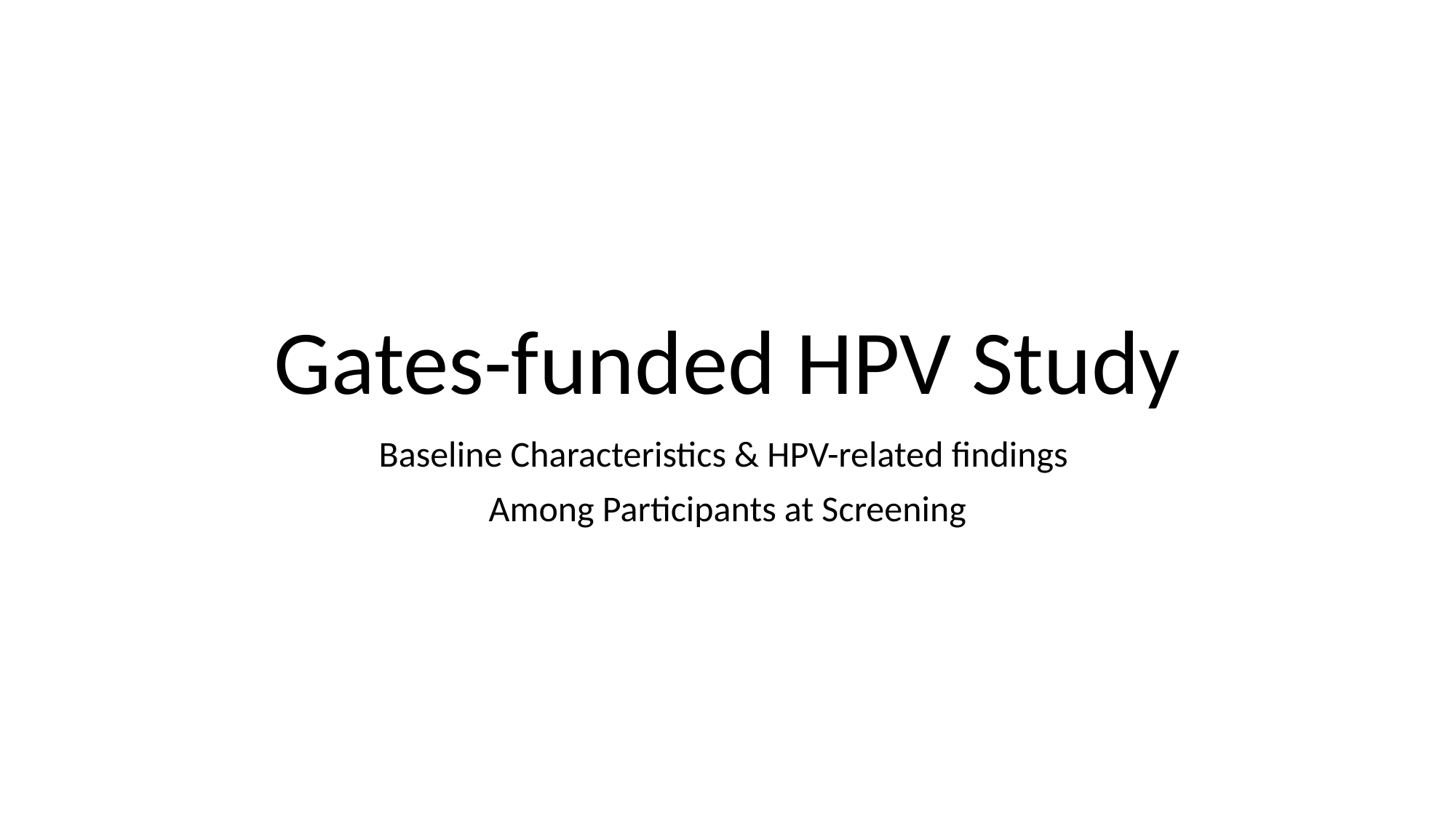

# Gates-funded HPV Study
Baseline Characteristics & HPV-related findings
Among Participants at Screening